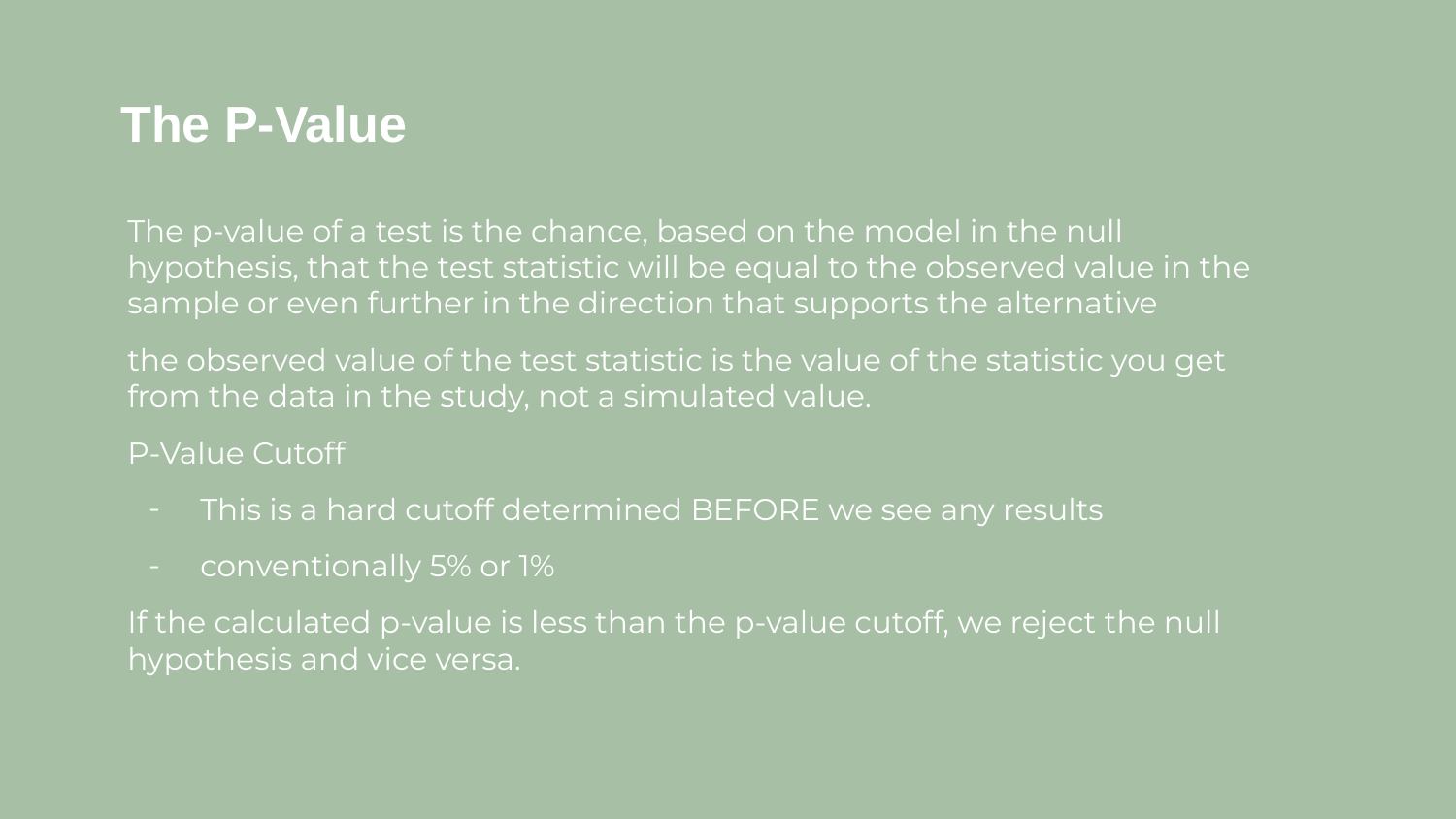

# The P-Value
The p-value of a test is the chance, based on the model in the null hypothesis, that the test statistic will be equal to the observed value in the sample or even further in the direction that supports the alternative
the observed value of the test statistic is the value of the statistic you get from the data in the study, not a simulated value.
P-Value Cutoff
This is a hard cutoff determined BEFORE we see any results
conventionally 5% or 1%
If the calculated p-value is less than the p-value cutoff, we reject the null hypothesis and vice versa.